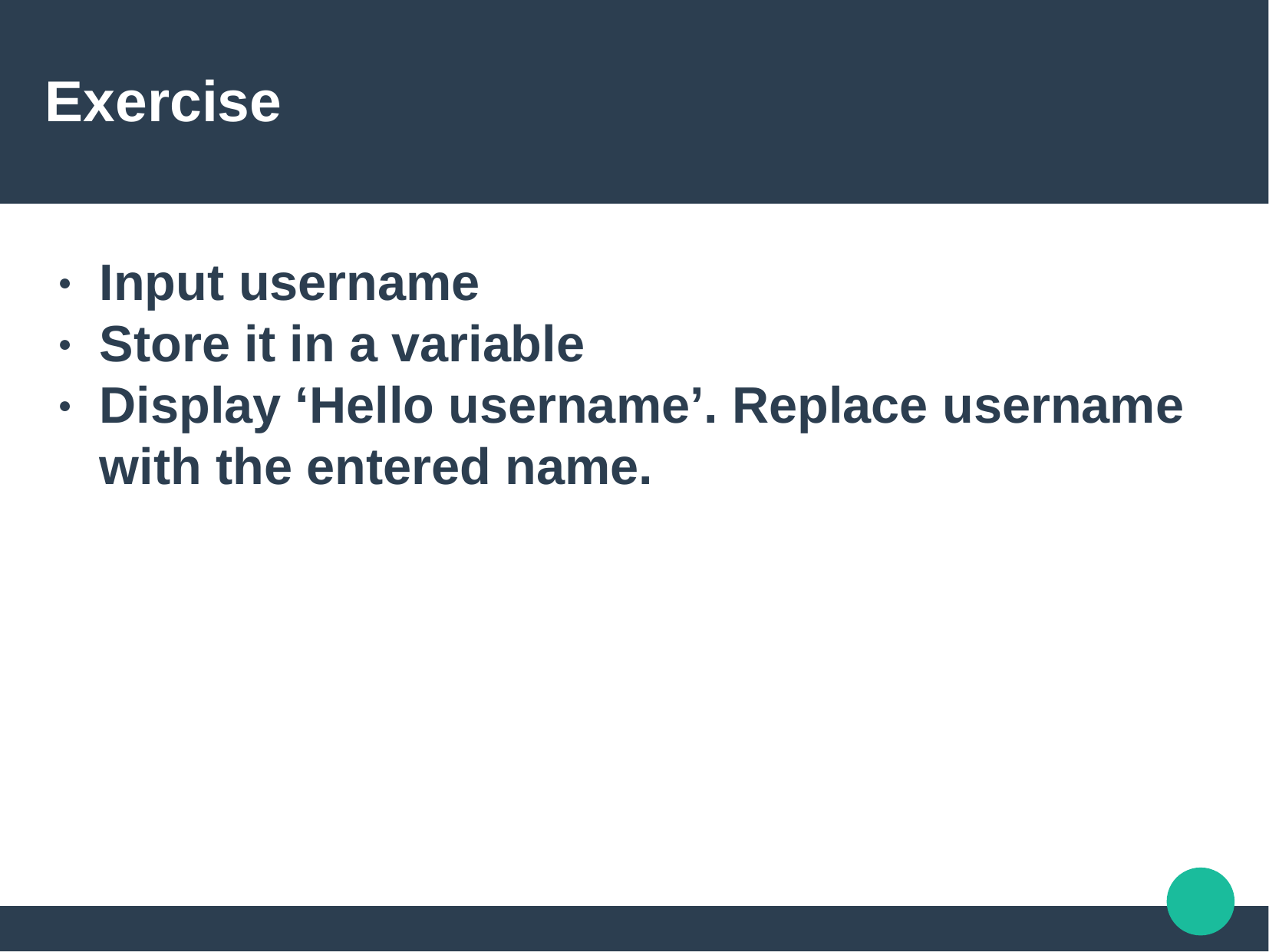

Exercise
Input username
Store it in a variable
Display ‘Hello username’. Replace username with the entered name.